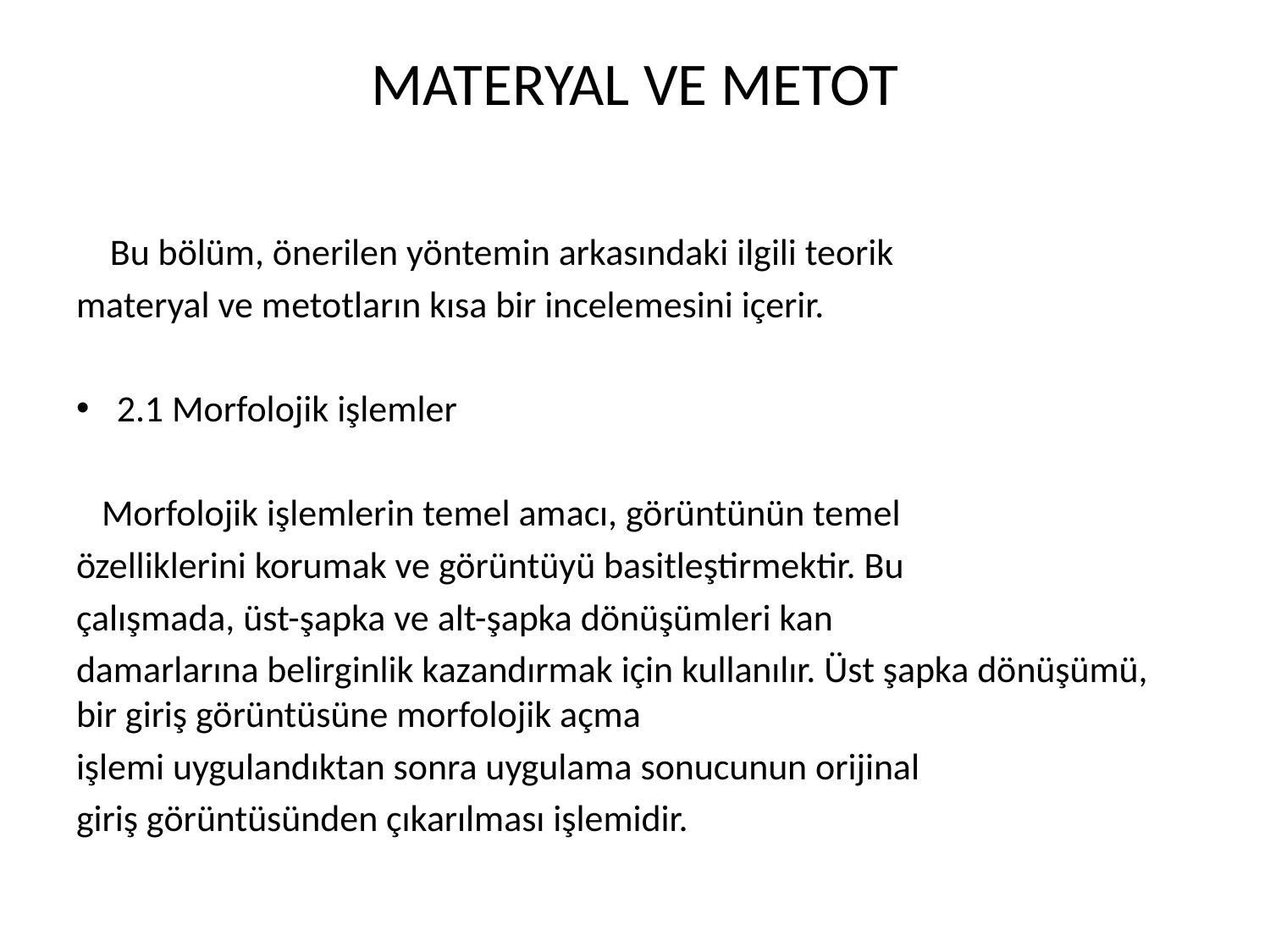

# MATERYAL VE METOT
    Bu bölüm, önerilen yöntemin arkasındaki ilgili teorik
materyal ve metotların kısa bir incelemesini içerir.

2.1 Morfolojik işlemler

   Morfolojik işlemlerin temel amacı, görüntünün temel
özelliklerini korumak ve görüntüyü basitleştirmektir. Bu
çalışmada, üst-şapka ve alt-şapka dönüşümleri kan
damarlarına belirginlik kazandırmak için kullanılır. Üst şapka dönüşümü, bir giriş görüntüsüne morfolojik açma
işlemi uygulandıktan sonra uygulama sonucunun orijinal
giriş görüntüsünden çıkarılması işlemidir.